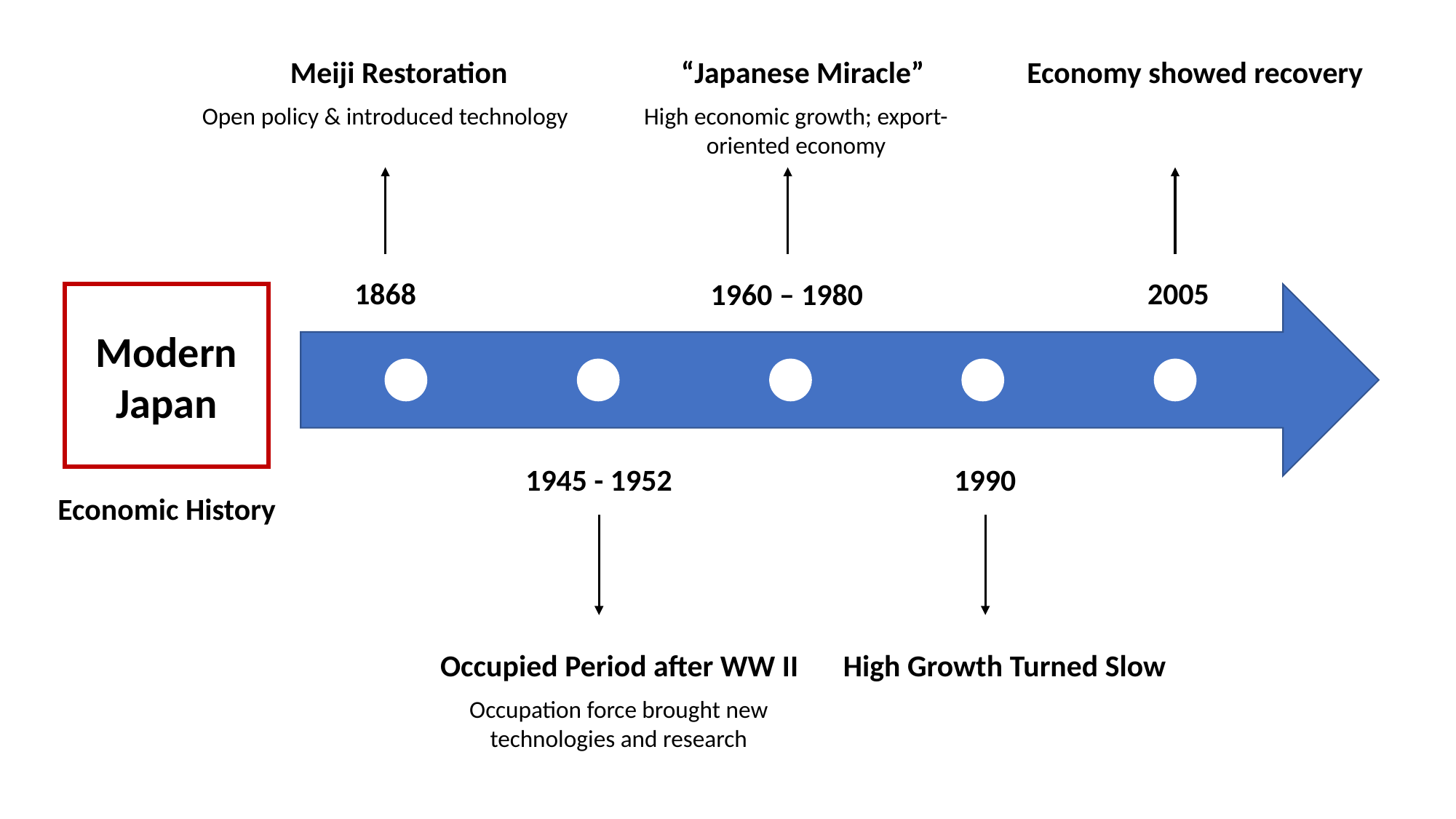

“Japanese Miracle”
Economy showed recovery
Meiji Restoration
High economic growth; export-oriented economy
Open policy & introduced technology
2005
1868
1960 – 1980
Modern Japan

1945 - 1952
1990
Economic History
Occupied Period after WW II
High Growth Turned Slow
Occupation force brought new technologies and research